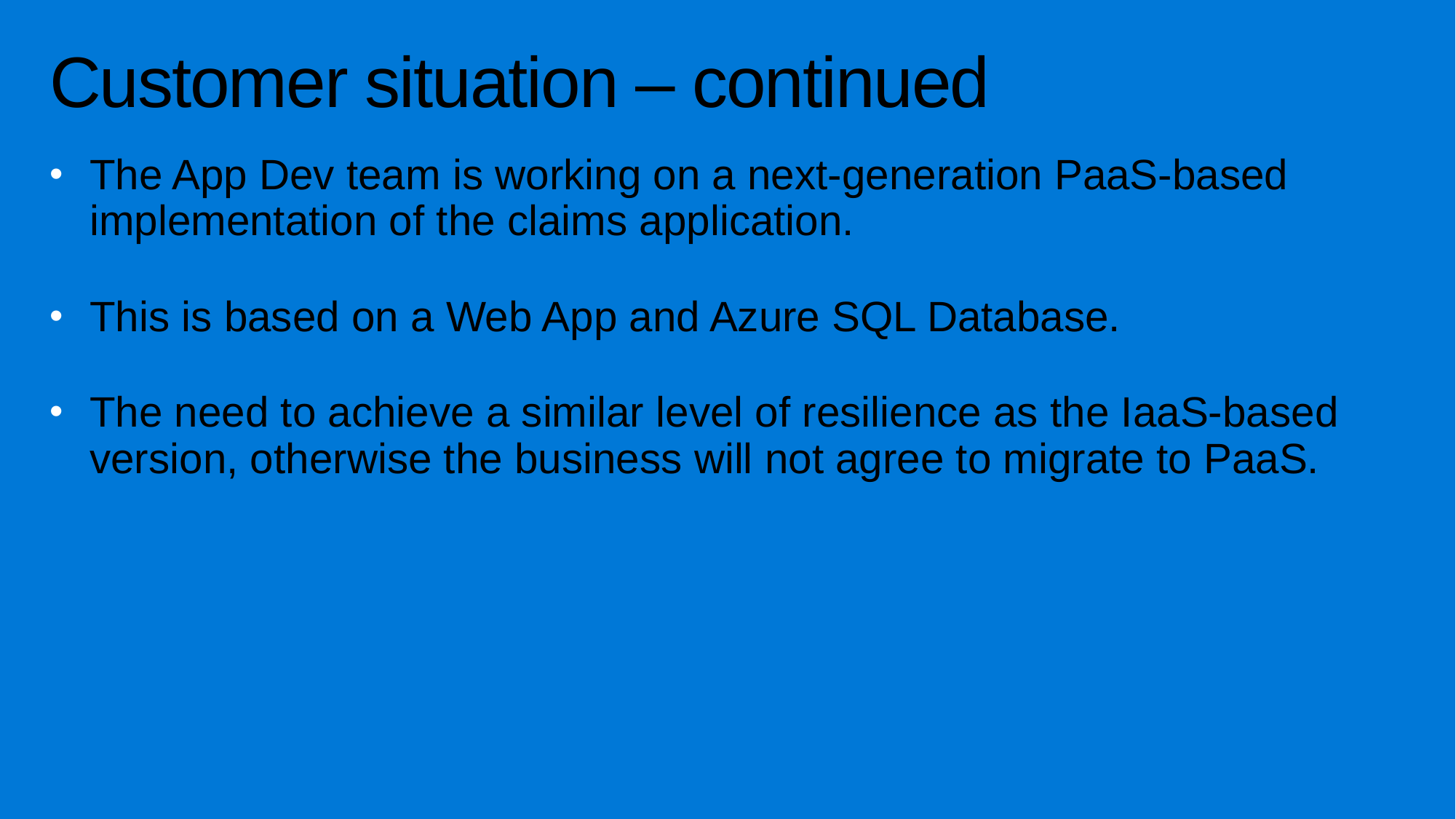

# Customer situation – continued
The App Dev team is working on a next-generation PaaS-based implementation of the claims application.

This is based on a Web App and Azure SQL Database.

The need to achieve a similar level of resilience as the IaaS-based version, otherwise the business will not agree to migrate to PaaS.